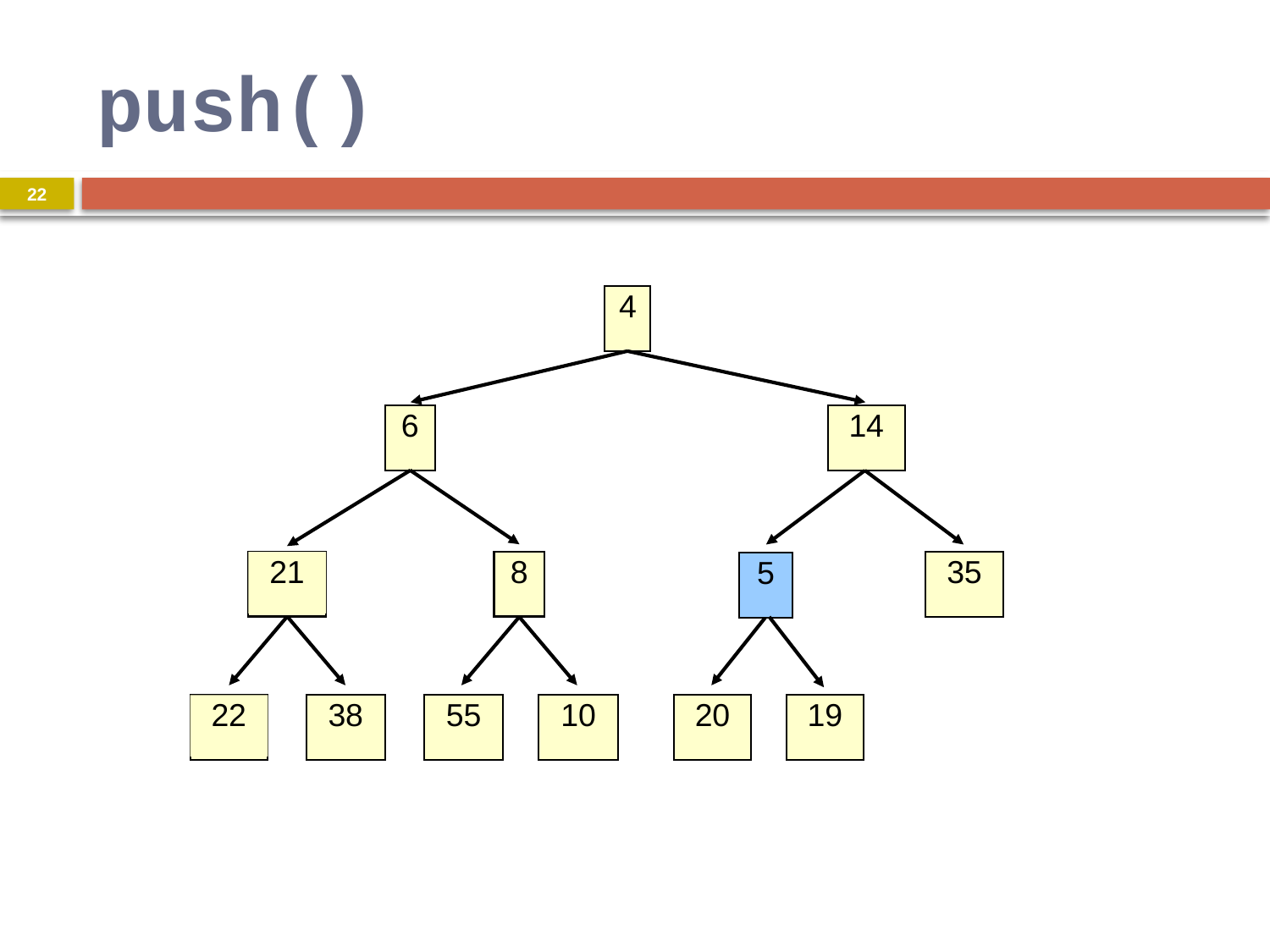

# push()
22
4

6
14

21
8
35
5

19

22
38
55
10
20